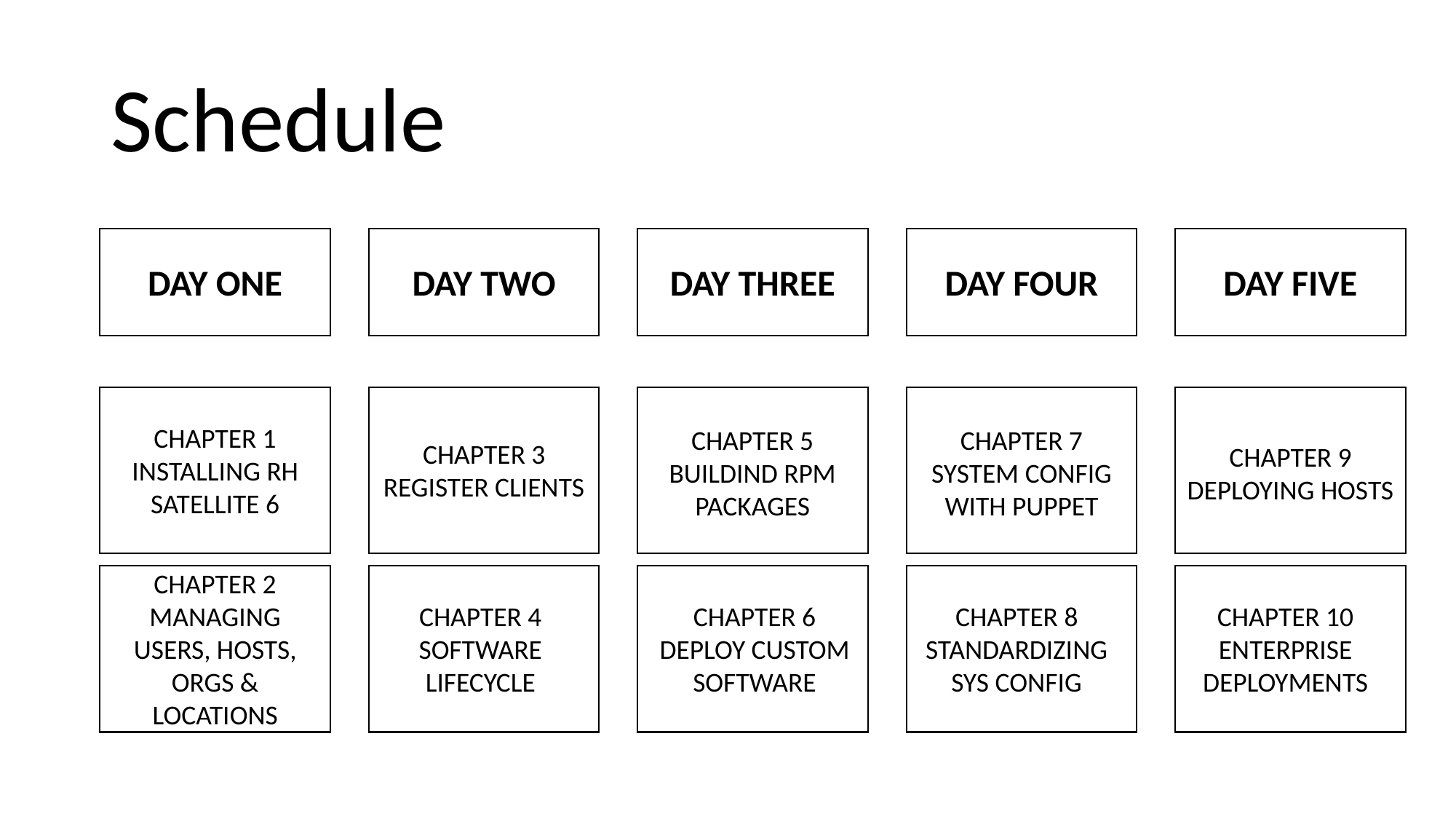

# Schedule

DAY THREE
DAY FOUR
DAY FIVE
DAY TWO
DAY ONE

CHAPTER 1
INSTALLING RH SATELLITE 6
CHAPTER 5
BUILDIND RPM PACKAGES
CHAPTER 7
SYSTEM CONFIG WITH PUPPET
CHAPTER 3
REGISTER CLIENTS
CHAPTER 9
DEPLOYING HOSTS
CHAPTER 2
MANAGING USERS, HOSTS, ORGS & LOCATIONS

CHAPTER 6
DEPLOY CUSTOM SOFTWARE
CHAPTER 8
STANDARDIZING SYS CONFIG
CHAPTER 10
ENTERPRISE DEPLOYMENTS
CHAPTER 4
SOFTWARE LIFECYCLE